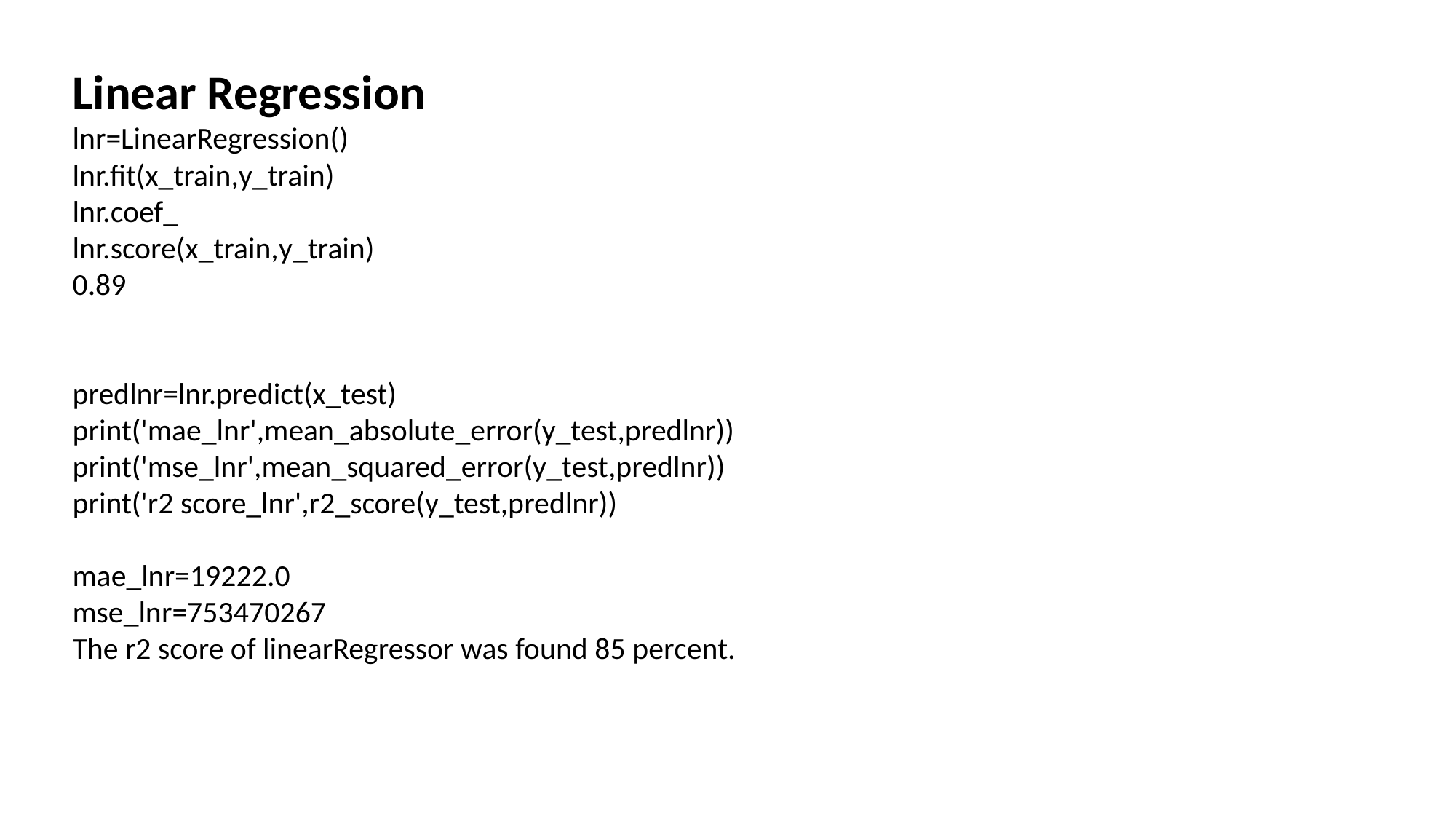

Linear Regression
lnr=LinearRegression()
lnr.fit(x_train,y_train)
lnr.coef_
lnr.score(x_train,y_train)
0.89

predlnr=lnr.predict(x_test)
print('mae_lnr',mean_absolute_error(y_test,predlnr))
print('mse_lnr',mean_squared_error(y_test,predlnr))
print('r2 score_lnr',r2_score(y_test,predlnr))

mae_lnr=19222.0
mse_lnr=753470267
The r2 score of linearRegressor was found 85 percent.